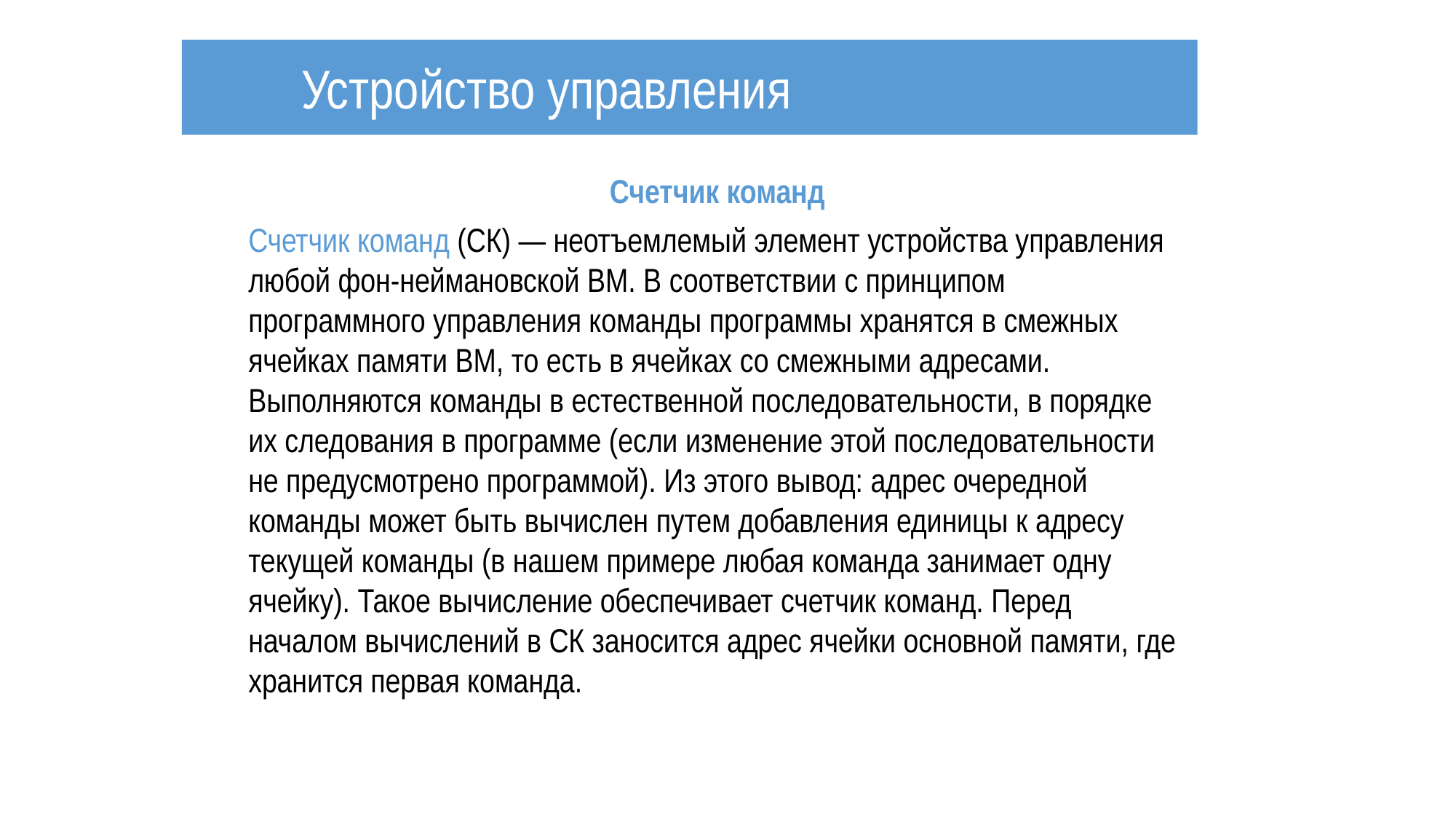

Устройство управления
Счетчик команд
Счетчик команд (СК) — неотъемлемый элемент устройства управления любой фон-неймановской ВМ. В соответствии с принципом программного управления команды программы хранятся в смежных ячейках памяти ВМ, то есть в ячейках со смежными адресами. Выполняются команды в естественной последовательности, в порядке их следования в программе (если изменение этой последовательности не предусмотрено программой). Из этого вывод: адрес очередной команды может быть вычислен путем добавления единицы к адресу текущей команды (в нашем примере любая команда занимает одну ячейку). Такое вычисление обеспечивает счетчик команд. Перед началом вычислений в СК заносится адрес ячейки основной памяти, где хранится первая команда.